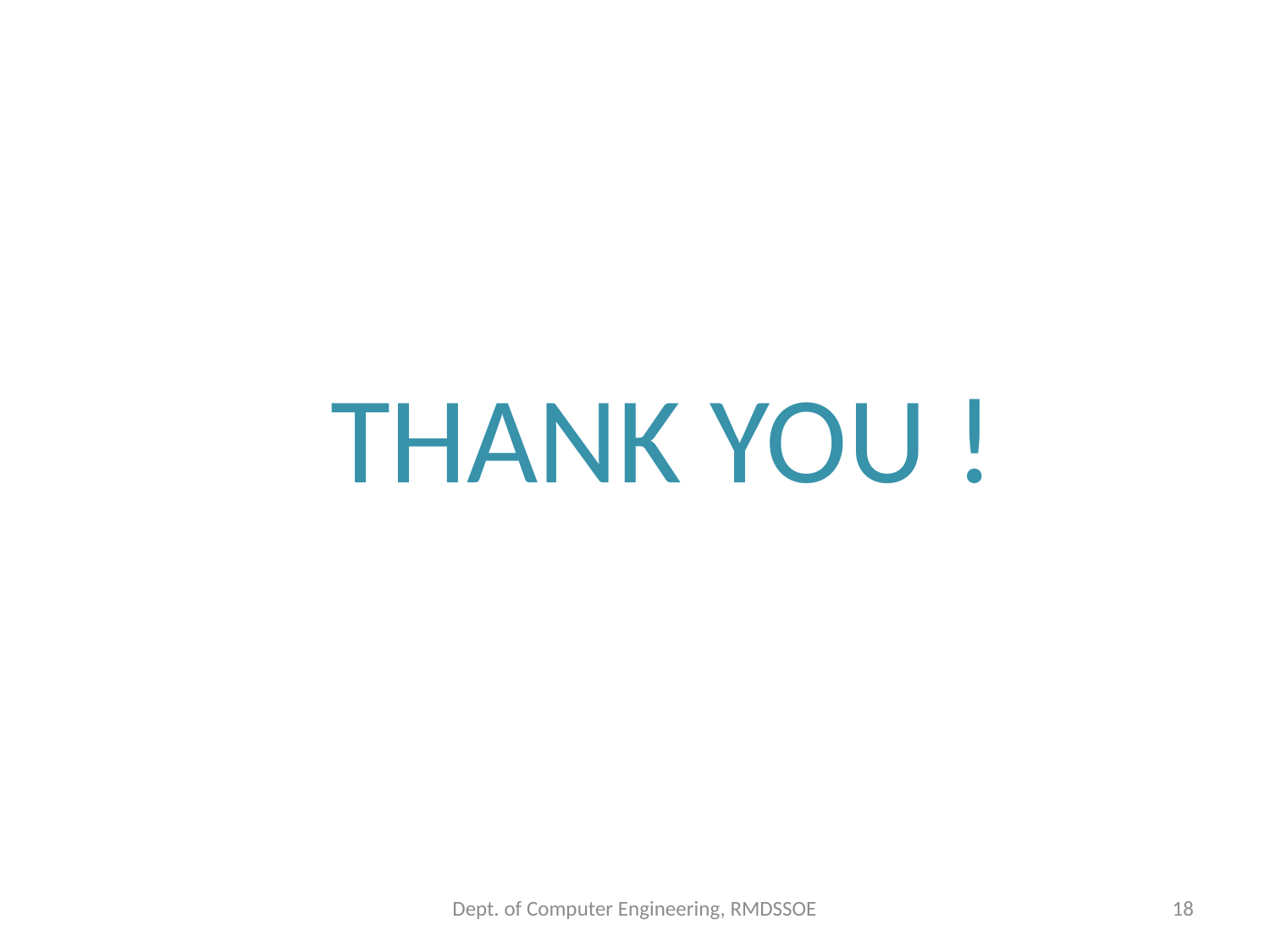

#

		THANK YOU !
Dept. of Computer Engineering, RMDSSOE
18